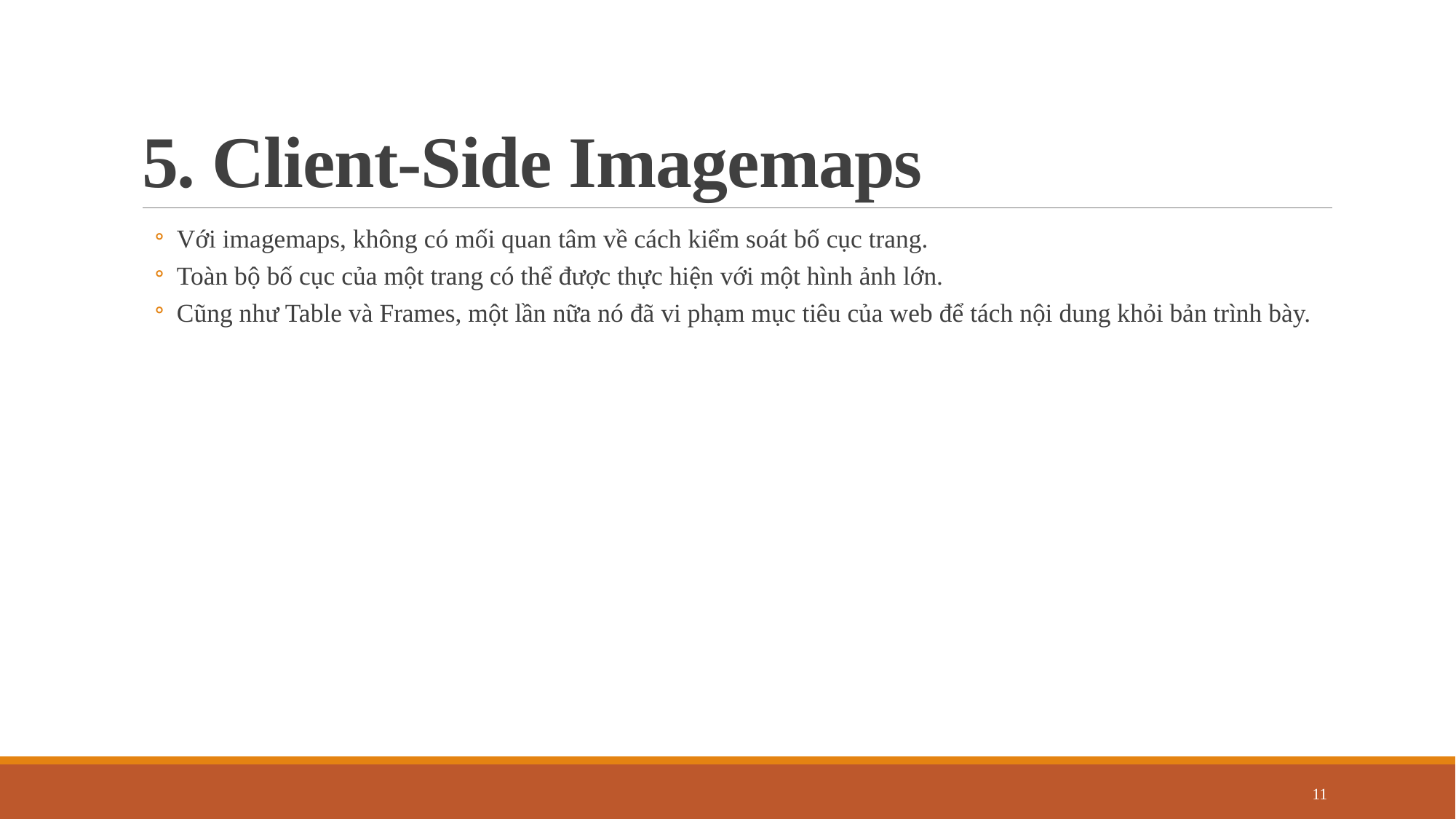

# 5. Client-Side Imagemaps
Với imagemaps, không có mối quan tâm về cách kiểm soát bố cục trang.
Toàn bộ bố cục của một trang có thể được thực hiện với một hình ảnh lớn.
Cũng như Table và Frames, một lần nữa nó đã vi phạm mục tiêu của web để tách nội dung khỏi bản trình bày.

11